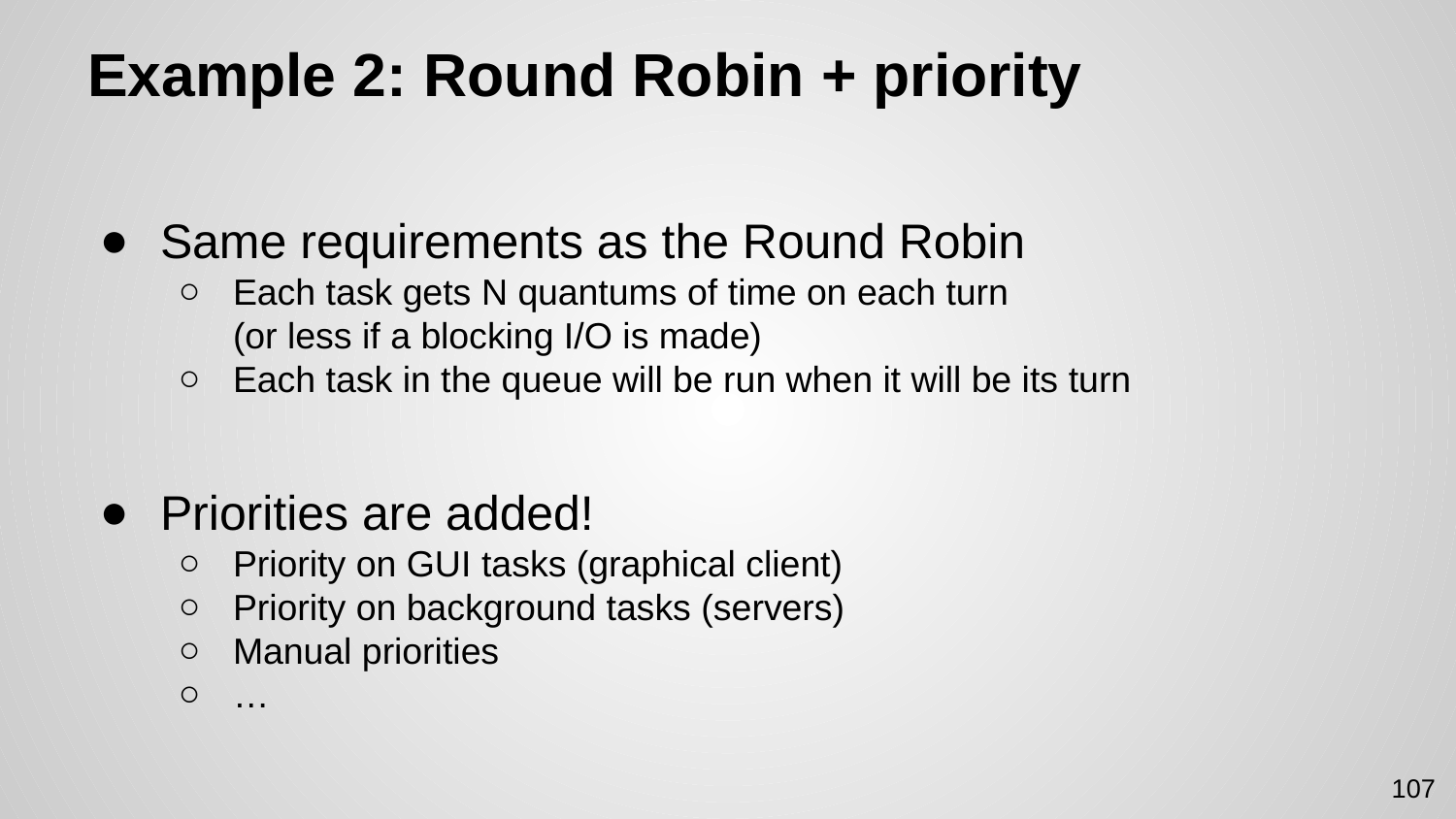

# Example 2: Round Robin + priority
Same requirements as the Round Robin
Each task gets N quantums of time on each turn
(or less if a blocking I/O is made)
Each task in the queue will be run when it will be its turn

Priorities are added!
Priority on GUI tasks (graphical client)
Priority on background tasks (servers)
Manual priorities
…
107